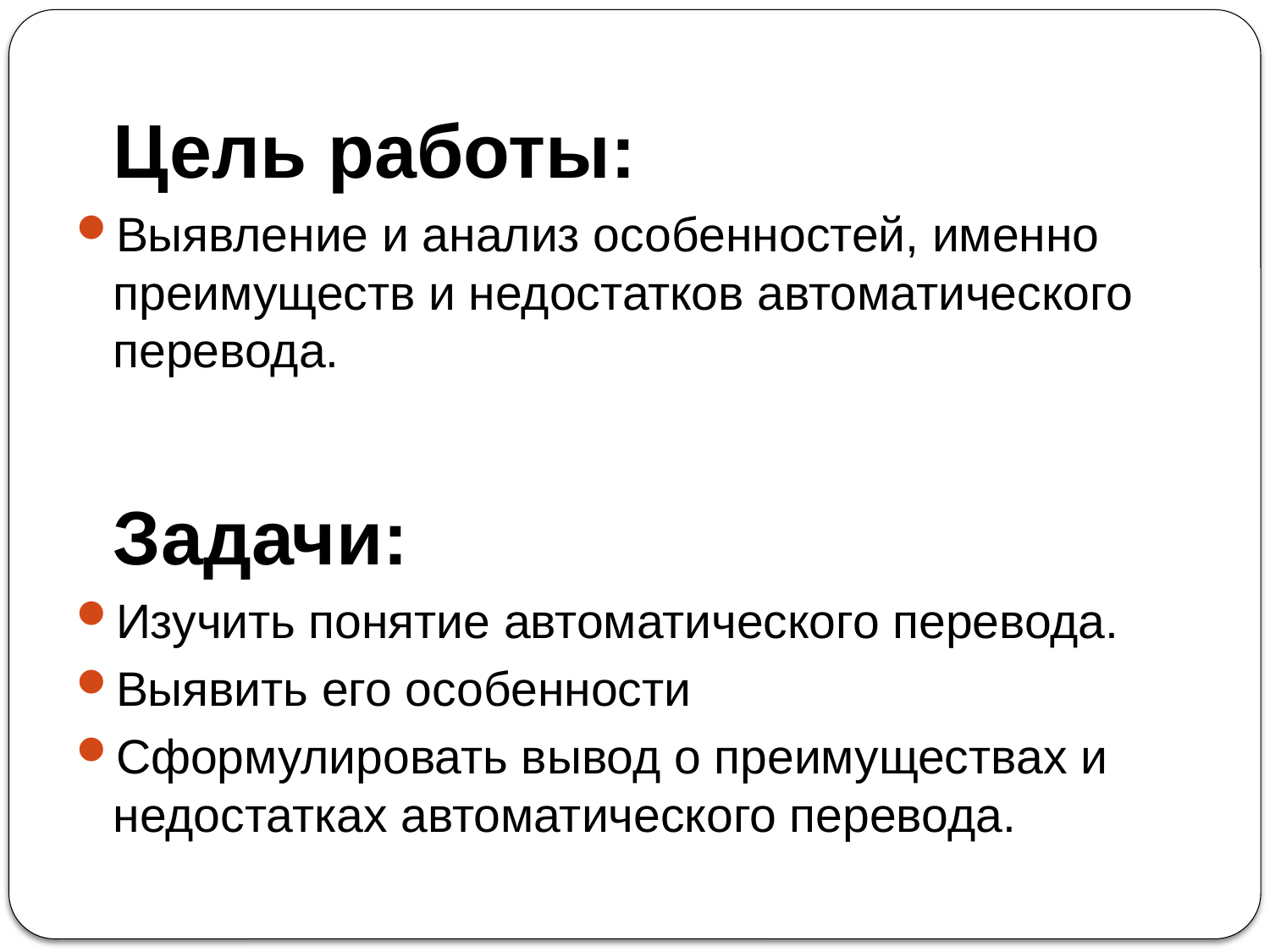

Цель работы:
Выявление и анализ особенностей, именно преимуществ и недостатков автоматического перевода.

	Задачи:
Изучить понятие автоматического перевода.
Выявить его особенности
Сформулировать вывод о преимуществах и недостатках автоматического перевода.